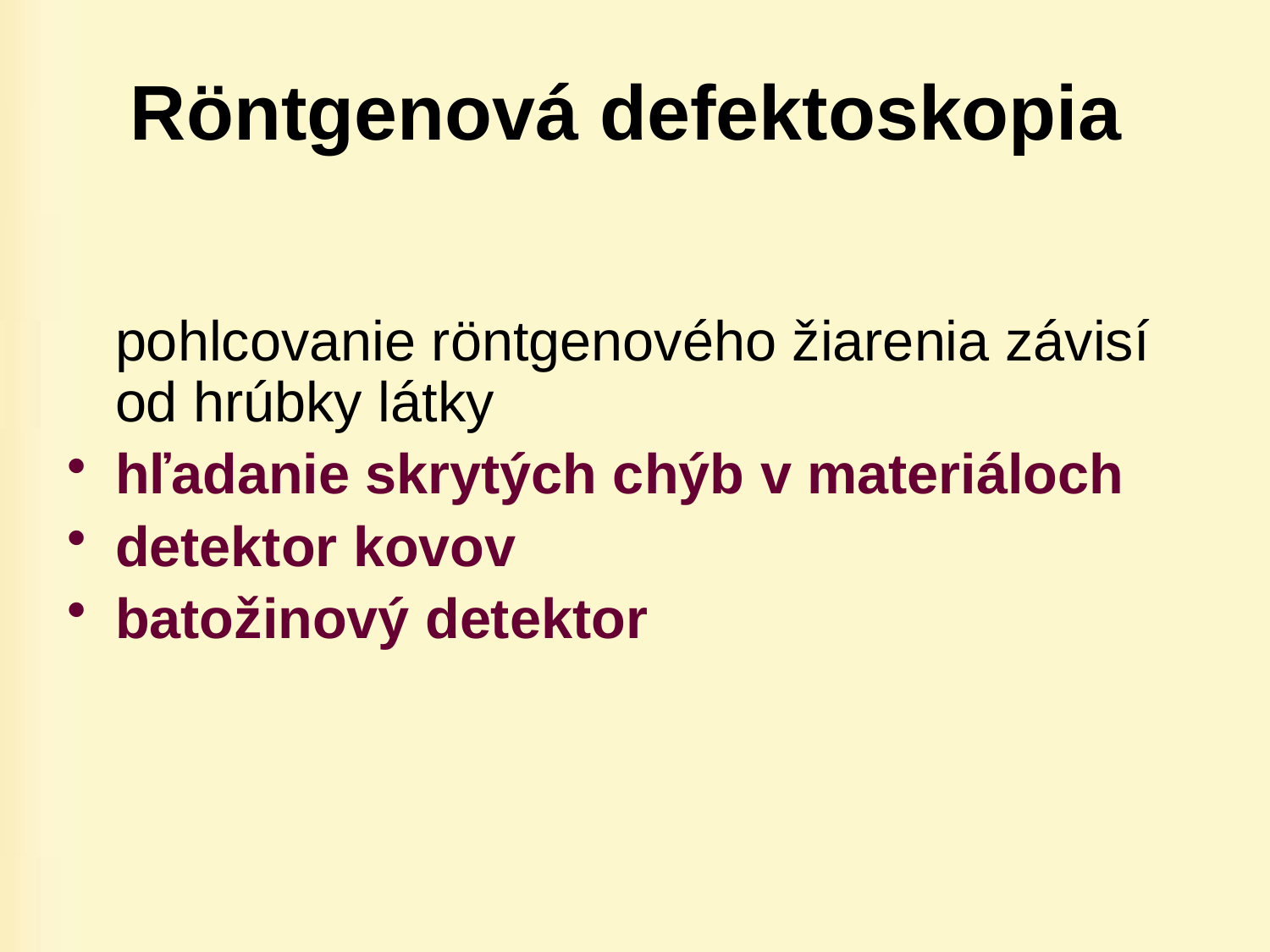

# Röntgenová defektoskopia
	pohlcovanie röntgenového žiarenia závisí od hrúbky látky
hľadanie skrytých chýb v materiáloch
detektor kovov
batožinový detektor